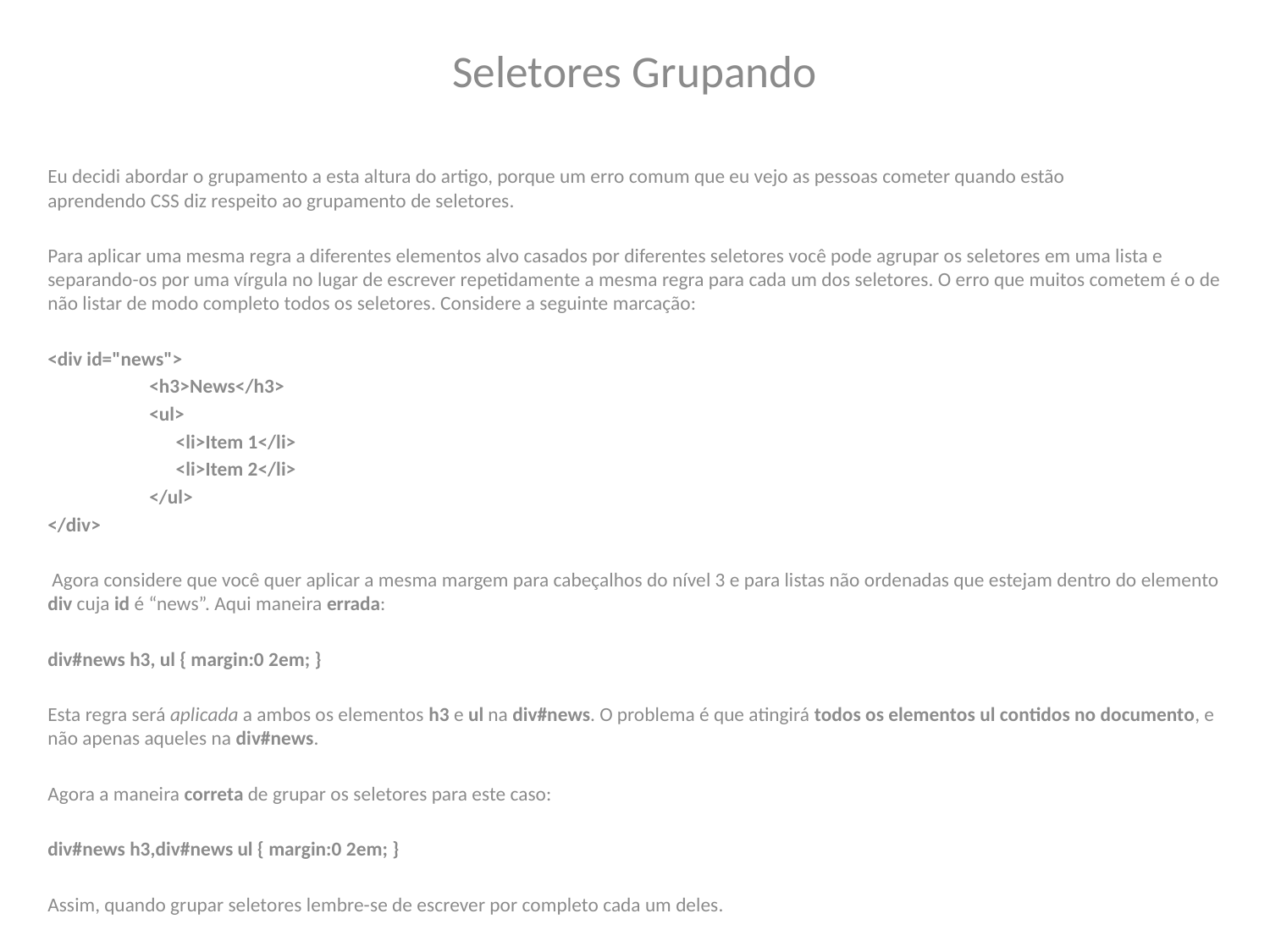

Seletores Grupando

Eu decidi abordar o grupamento a esta altura do artigo, porque um erro comum que eu vejo as pessoas cometer quando estão aprendendo CSS diz respeito ao grupamento de seletores.

Para aplicar uma mesma regra a diferentes elementos alvo casados por diferentes seletores você pode agrupar os seletores em uma lista e separando-os por uma vírgula no lugar de escrever repetidamente a mesma regra para cada um dos seletores. O erro que muitos cometem é o de não listar de modo completo todos os seletores. Considere a seguinte marcação:

<div id="news">
	<h3>News</h3>
	<ul>
	      <li>Item 1</li>
	      <li>Item 2</li>
	</ul>
</div>

 Agora considere que você quer aplicar a mesma margem para cabeçalhos do nível 3 e para listas não ordenadas que estejam dentro do elemento div cuja id é “news”. Aqui maneira errada:

div#news h3, ul { margin:0 2em; }

Esta regra será aplicada a ambos os elementos h3 e ul na div#news. O problema é que atingirá todos os elementos ul contidos no documento, e não apenas aqueles na div#news.

Agora a maneira correta de grupar os seletores para este caso:

div#news h3,div#news ul { margin:0 2em; }

Assim, quando grupar seletores lembre-se de escrever por completo cada um deles.